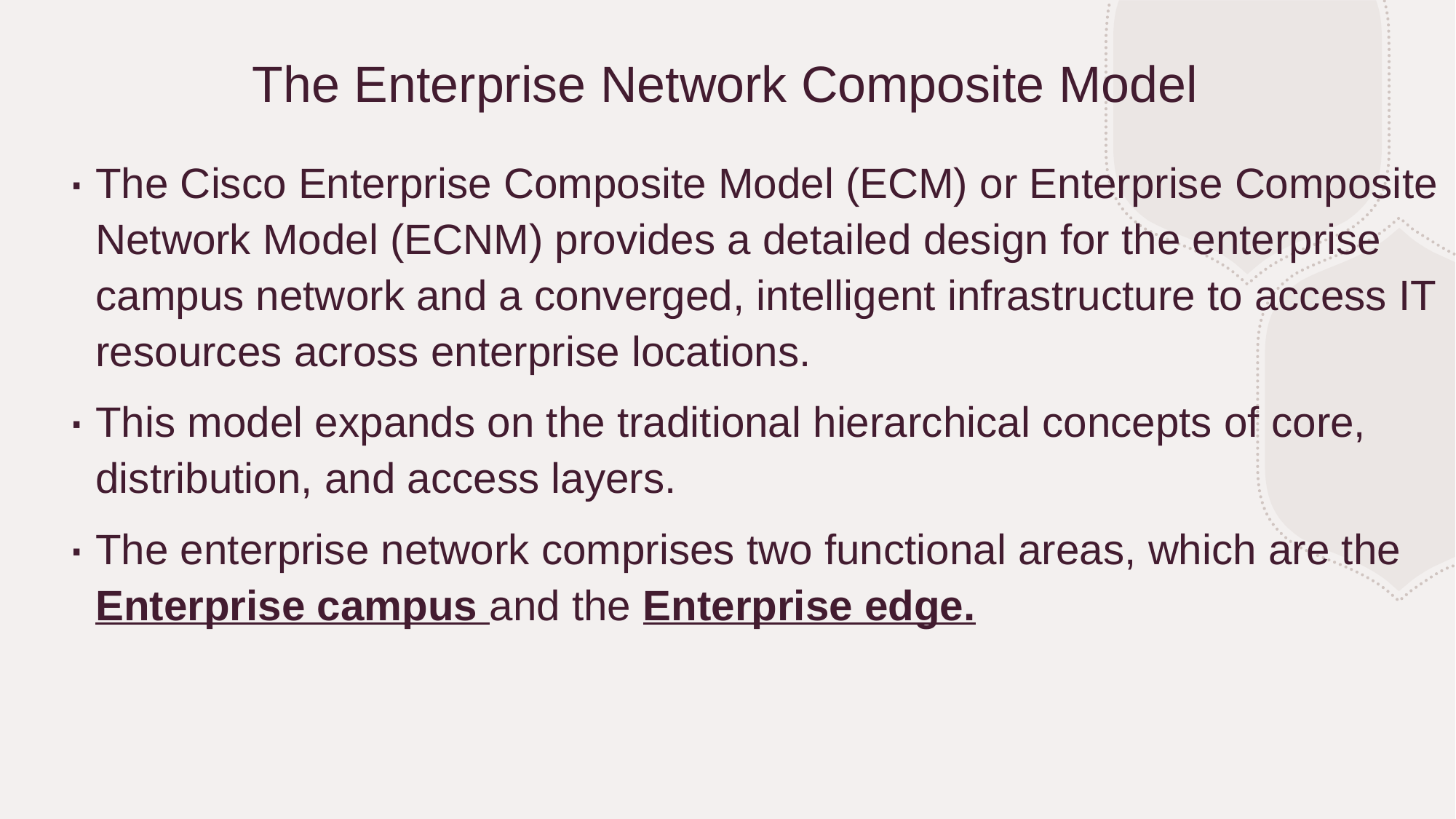

# The Enterprise Network Composite Model
The Cisco Enterprise Composite Model (ECM) or Enterprise Composite Network Model (ECNM) provides a detailed design for the enterprise campus network and a converged, intelligent infrastructure to access IT resources across enterprise locations.
This model expands on the traditional hierarchical concepts of core, distribution, and access layers.
The enterprise network comprises two functional areas, which are the Enterprise campus and the Enterprise edge.